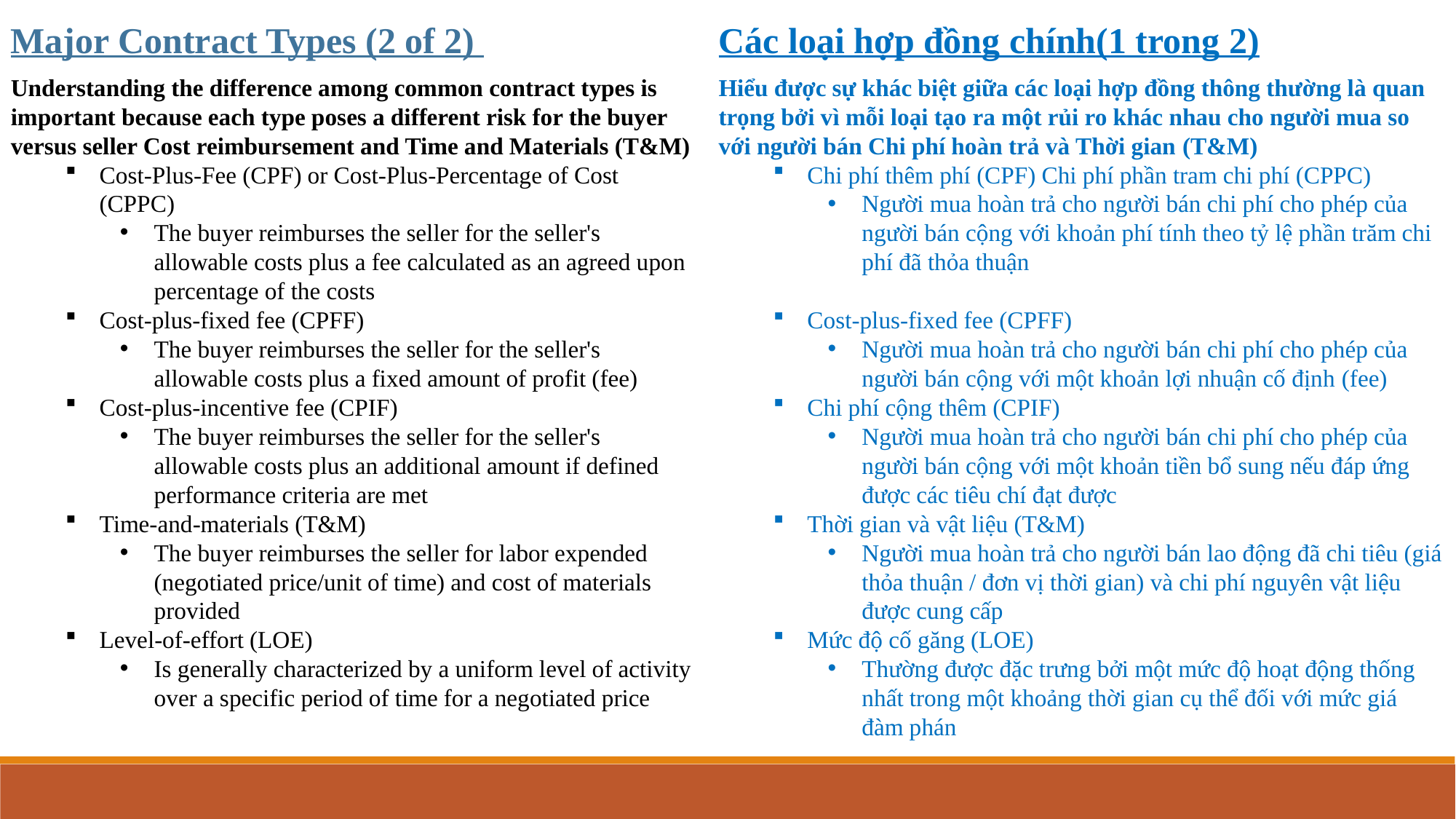

Major Contract Types (2 of 2)
Các loại hợp đồng chính(1 trong 2)

Understanding the difference among common contract types is important because each type poses a different risk for the buyer versus seller Cost reimbursement and Time and Materials (T&M)
Cost-Plus-Fee (CPF) or Cost-Plus-Percentage of Cost (CPPC)
The buyer reimburses the seller for the seller's allowable costs plus a fee calculated as an agreed upon percentage of the costs
Cost-plus-fixed fee (CPFF)
The buyer reimburses the seller for the seller's allowable costs plus a fixed amount of profit (fee)
Cost-plus-incentive fee (CPIF)
The buyer reimburses the seller for the seller's allowable costs plus an additional amount if defined performance criteria are met
Time-and-materials (T&M)
The buyer reimburses the seller for labor expended (negotiated price/unit of time) and cost of materials provided
Level-of-effort (LOE)
Is generally characterized by a uniform level of activity over a specific period of time for a negotiated price
Hiểu được sự khác biệt giữa các loại hợp đồng thông thường là quan trọng bởi vì mỗi loại tạo ra một rủi ro khác nhau cho người mua so với người bán Chi phí hoàn trả và Thời gian (T&M)
Chi phí thêm phí (CPF) Chi phí phần tram chi phí (CPPC)
Người mua hoàn trả cho người bán chi phí cho phép của người bán cộng với khoản phí tính theo tỷ lệ phần trăm chi phí đã thỏa thuận

Cost-plus-fixed fee (CPFF)
Người mua hoàn trả cho người bán chi phí cho phép của người bán cộng với một khoản lợi nhuận cố định (fee)
Chi phí cộng thêm (CPIF)
Người mua hoàn trả cho người bán chi phí cho phép của người bán cộng với một khoản tiền bổ sung nếu đáp ứng được các tiêu chí đạt được
Thời gian và vật liệu (T&M)
Người mua hoàn trả cho người bán lao động đã chi tiêu (giá thỏa thuận / đơn vị thời gian) và chi phí nguyên vật liệu được cung cấp
Mức độ cố găng (LOE)
Thường được đặc trưng bởi một mức độ hoạt động thống nhất trong một khoảng thời gian cụ thể đối với mức giá đàm phán